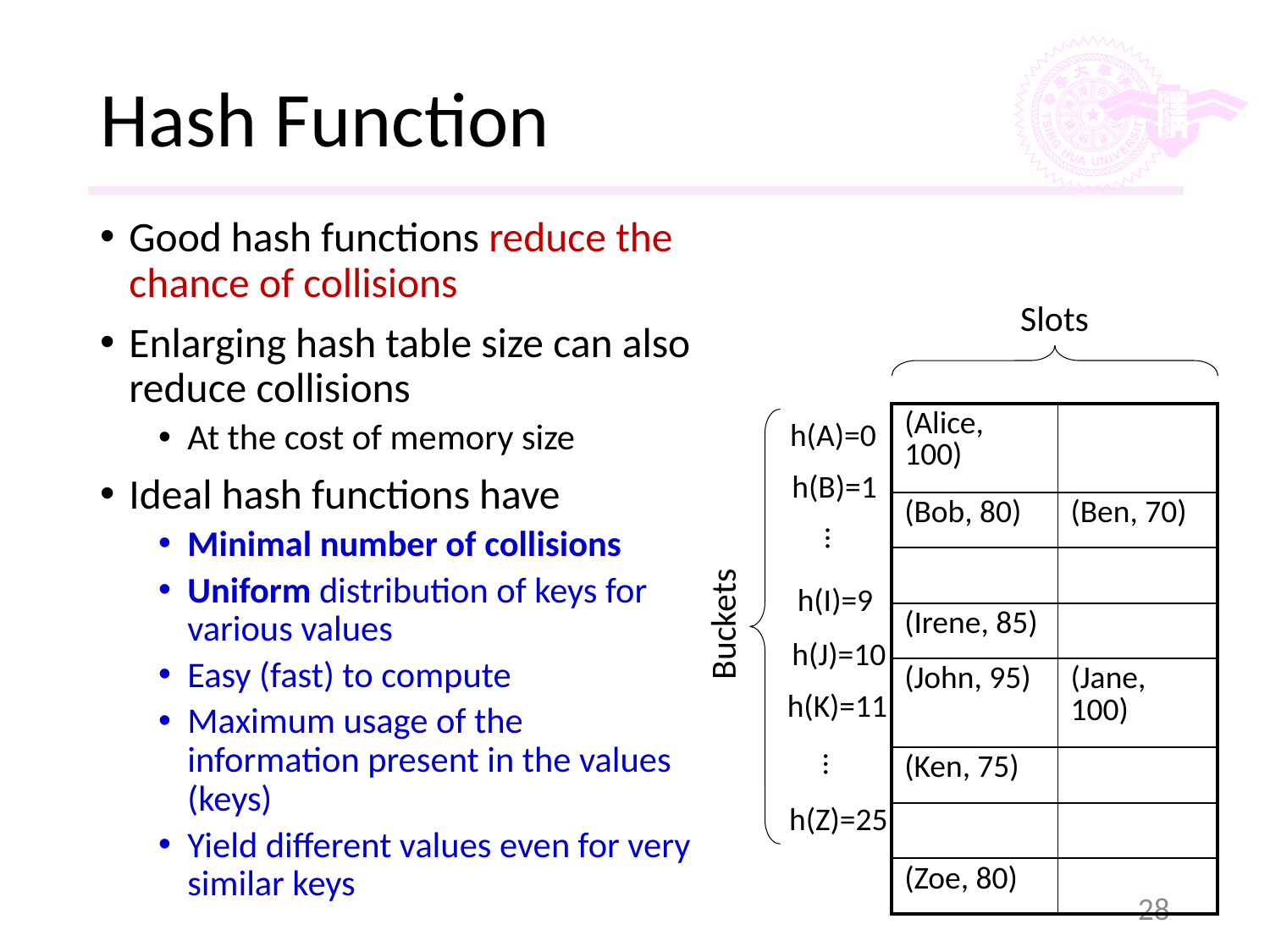

# Hash Function
Good hash functions reduce the chance of collisions
Enlarging hash table size can also reduce collisions
At the cost of memory size
Ideal hash functions have
Minimal number of collisions
Uniform distribution of keys for various values
Easy (fast) to compute
Maximum usage of the information present in the values (keys)
Yield different values even for very similar keys

Slots
| (Alice, 100) |  |
| --- | --- |
| (Bob, 80) | (Ben, 70) |
|  |  |
| (Irene, 85) |  |
| (John, 95) | (Jane, 100) |
| (Ken, 75) |  |
|  |  |
| (Zoe, 80) |  |
h(A)=0

h(B)=1
…
h(I)=9
Buckets
h(J)=10
h(K)=11
…
h(Z)=25
28